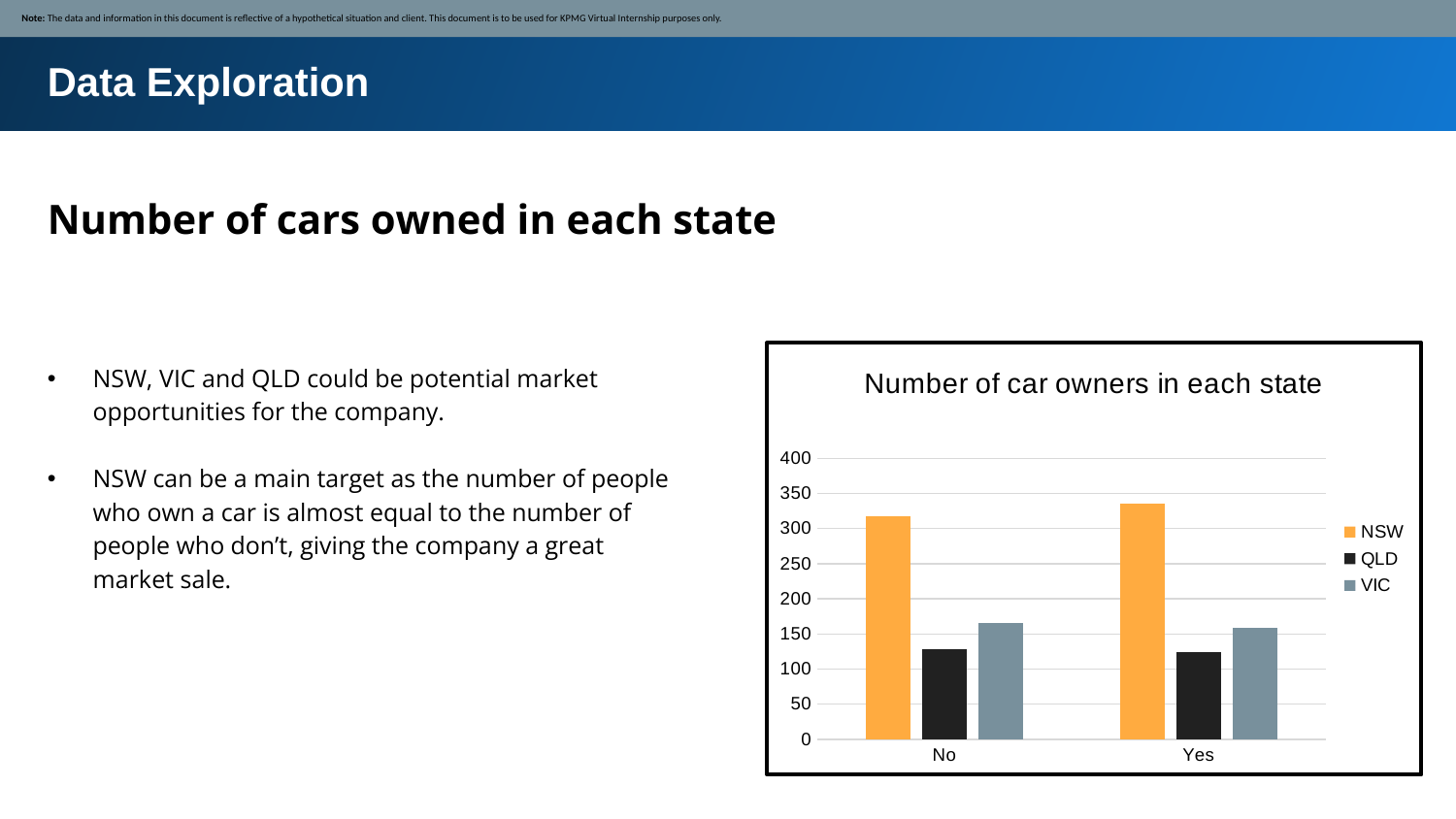

Note: The data and information in this document is reflective of a hypothetical situation and client. This document is to be used for KPMG Virtual Internship purposes only.
Data Exploration
Number of cars owned in each state

### Chart: Number of car owners in each state

| Category | NSW | QLD | VIC |
|---|---|---|---|
| No | 318.0 | 128.0 | 166.0 |
| Yes | 335.0 | 124.0 | 159.0 |
NSW, VIC and QLD could be potential market opportunities for the company.

NSW can be a main target as the number of people who own a car is almost equal to the number of people who don’t, giving the company a great market sale.